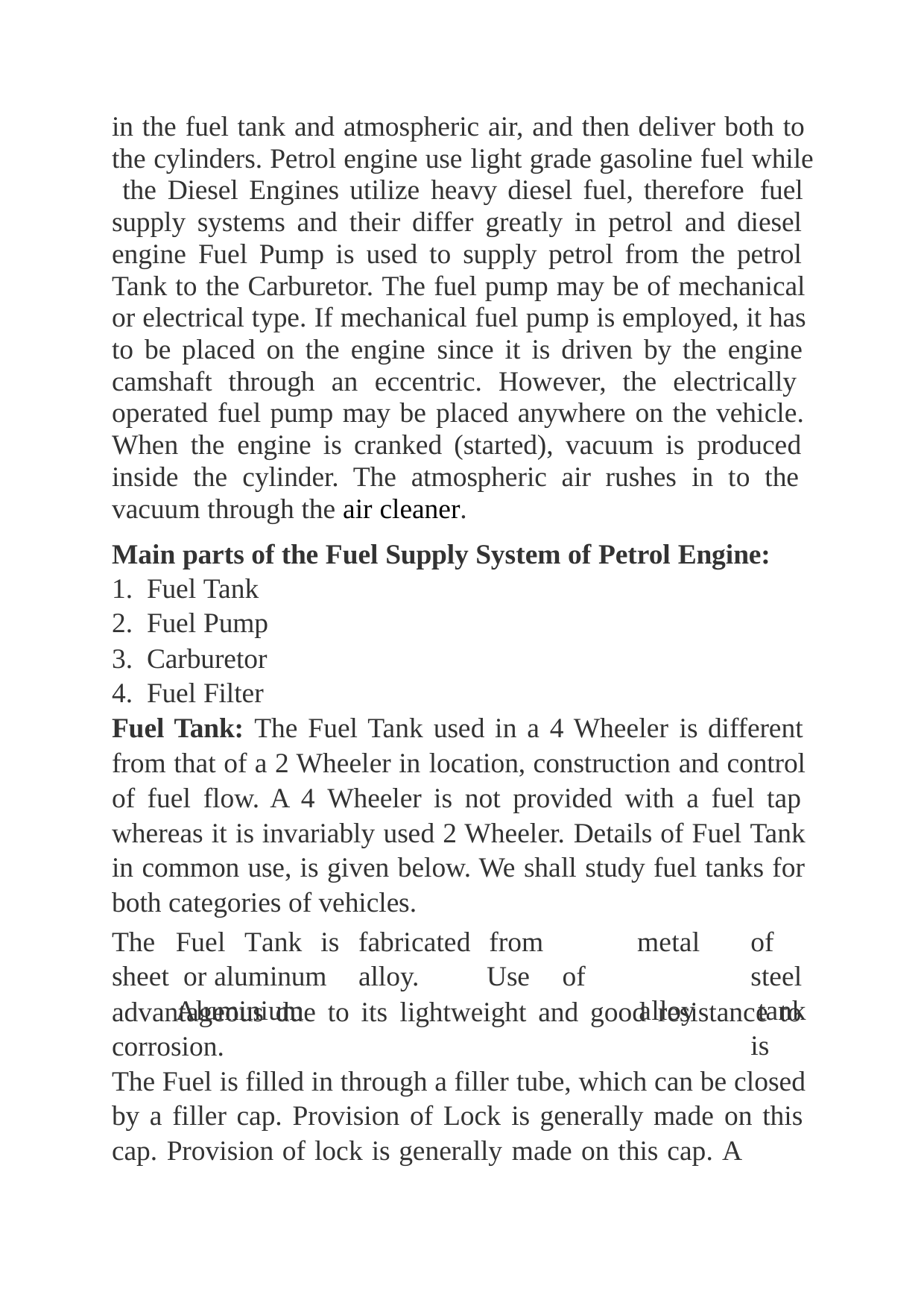

in the fuel tank and atmospheric air, and then deliver both to  the cylinders. Petrol engine use light grade gasoline fuel while  the Diesel Engines utilize heavy diesel fuel, therefore fuel  supply systems and their differ greatly in petrol and diesel  engine Fuel Pump is used to supply petrol from the petrol  Tank to the Carburetor. The fuel pump may be of mechanical  or electrical type. If mechanical fuel pump is employed, it has  to be placed on the engine since it is driven by the engine  camshaft through an eccentric. However, the electrically  operated fuel pump may be placed anywhere on the vehicle.  When the engine is cranked (started), vacuum is produced  inside the cylinder. The atmospheric air rushes in to the  vacuum through the air cleaner.
Main parts of the Fuel Supply System of Petrol Engine:
Fuel Tank
Fuel Pump
Carburetor
Fuel Filter
Fuel Tank: The Fuel Tank used in a 4 Wheeler is different  from that of a 2 Wheeler in location, construction and control  of fuel flow. A 4 Wheeler is not provided with a fuel tap  whereas it is invariably used 2 Wheeler. Details of Fuel Tank  in common use, is given below. We shall study fuel tanks for  both categories of vehicles.
The	Fuel	Tank	is	fabricated		from	sheet  or aluminum	alloy.		Use	of	Aluminium
metal	of	steel  alloy	 tank	is
advantageous due to its lightweight and good resistance to  corrosion.
The Fuel is filled in through a filler tube, which can be closed  by a filler cap. Provision of Lock is generally made on this  cap. Provision of lock is generally made on this cap. A